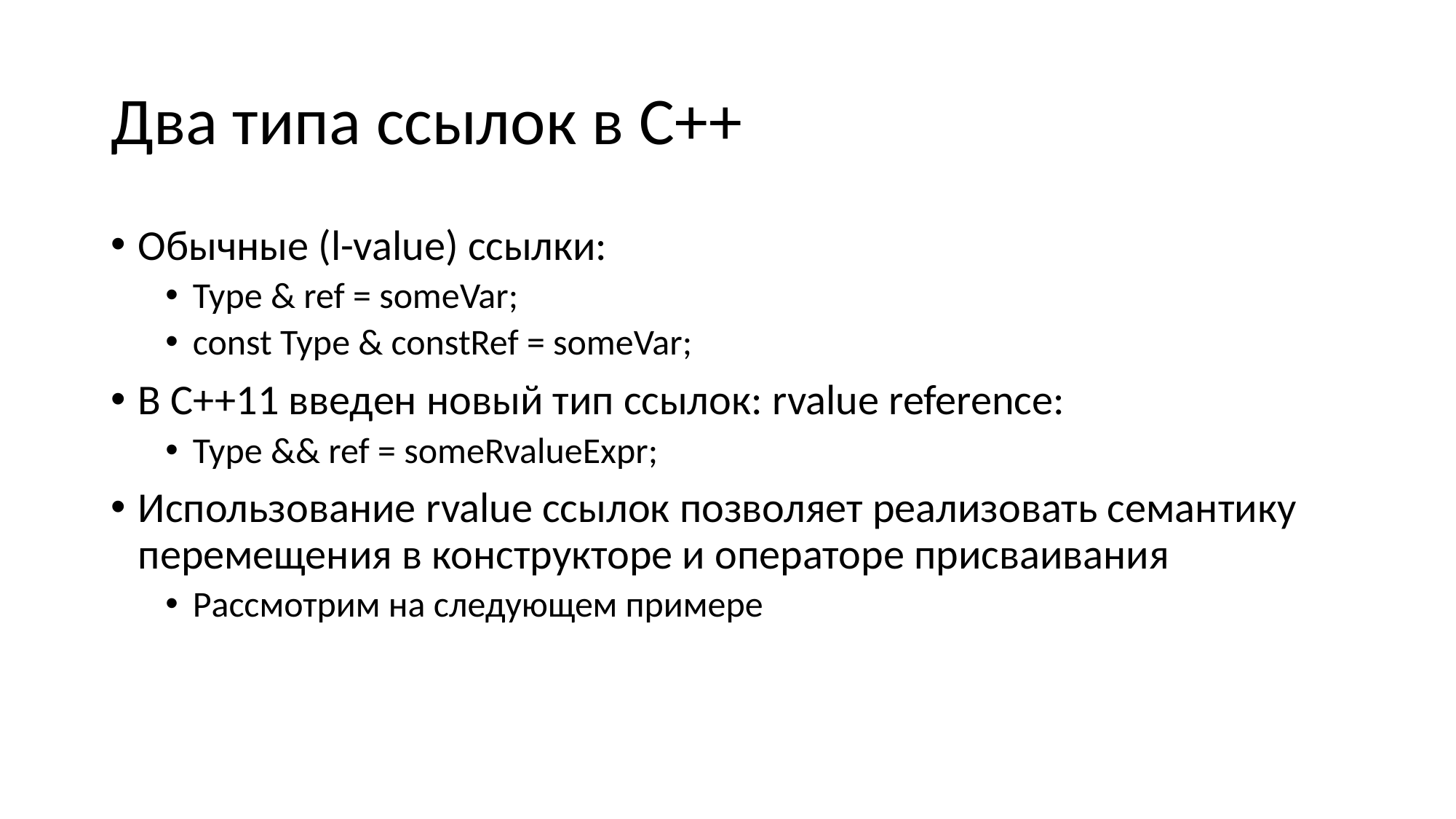

# Два типа ссылок в C++
Обычные (l-value) ссылки:
Type & ref = someVar;
const Type & constRef = someVar;
В C++11 введен новый тип ссылок: rvalue reference:
Type && ref = someRvalueExpr;
Использование rvalue ссылок позволяет реализовать семантику перемещения в конструкторе и операторе присваивания
Рассмотрим на следующем примере